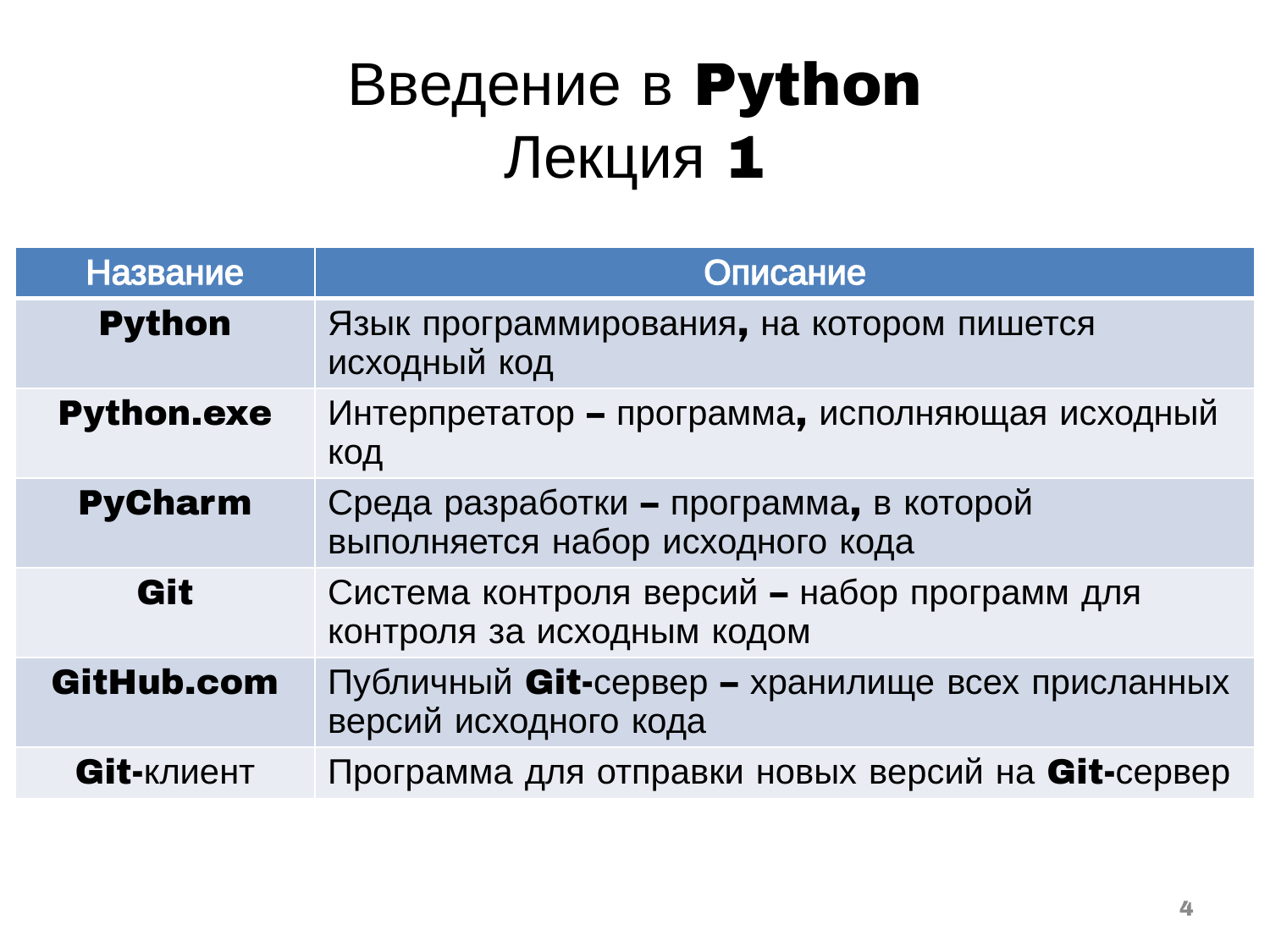

# Введение в Python Лекция 1
| Название | Описание |
| --- | --- |
| Python | Язык программирования, на котором пишется исходный код |
| Python.exe | Интерпретатор – программа, исполняющая исходный код |
| PyCharm | Среда разработки – программа, в которой выполняется набор исходного кода |
| Git | Система контроля версий – набор программ для контроля за исходным кодом |
| GitHub.com | Публичный Git-сервер – хранилище всех присланных версий исходного кода |
| Git-клиент | Программа для отправки новых версий на Git-сервер |
4